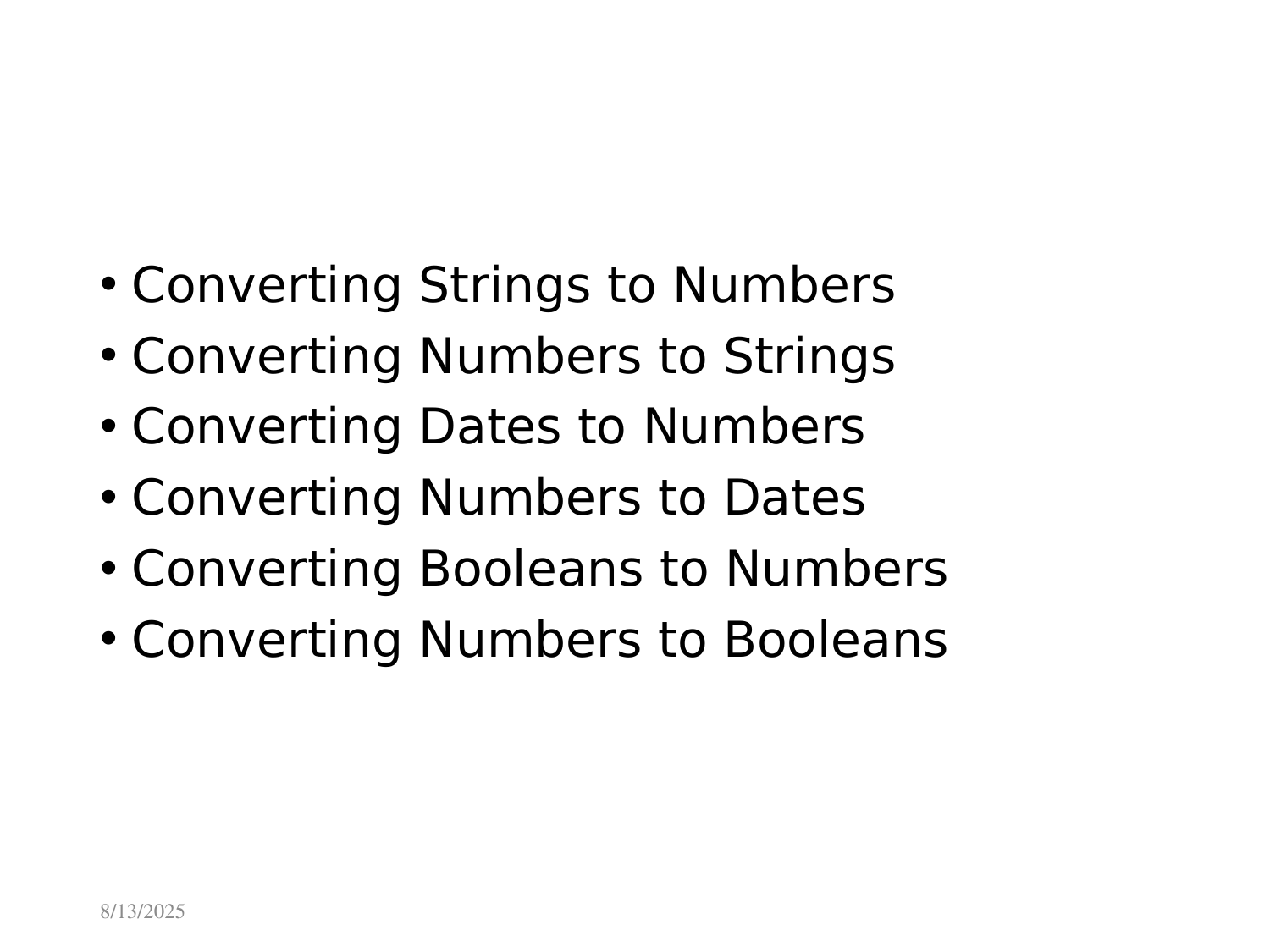

#
Converting Strings to Numbers
Converting Numbers to Strings
Converting Dates to Numbers
Converting Numbers to Dates
Converting Booleans to Numbers
Converting Numbers to Booleans

8/13/2025